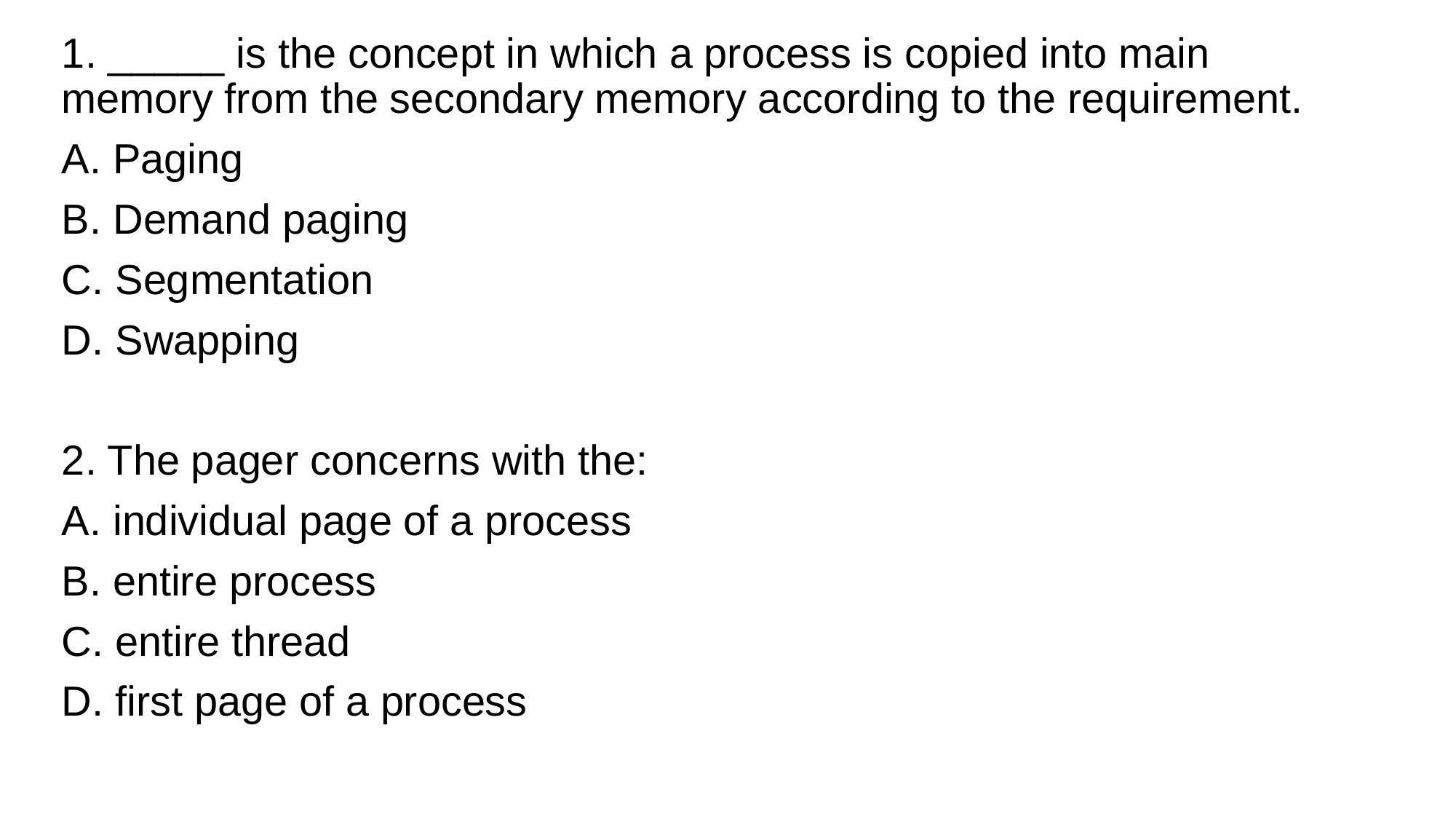

1. _____ is the concept in which a process is copied into main memory from the secondary memory according to the requirement.
A. Paging
B. Demand paging
C. Segmentation
D. Swapping

2. The pager concerns with the:
A. individual page of a process
B. entire process
C. entire thread
D. first page of a process